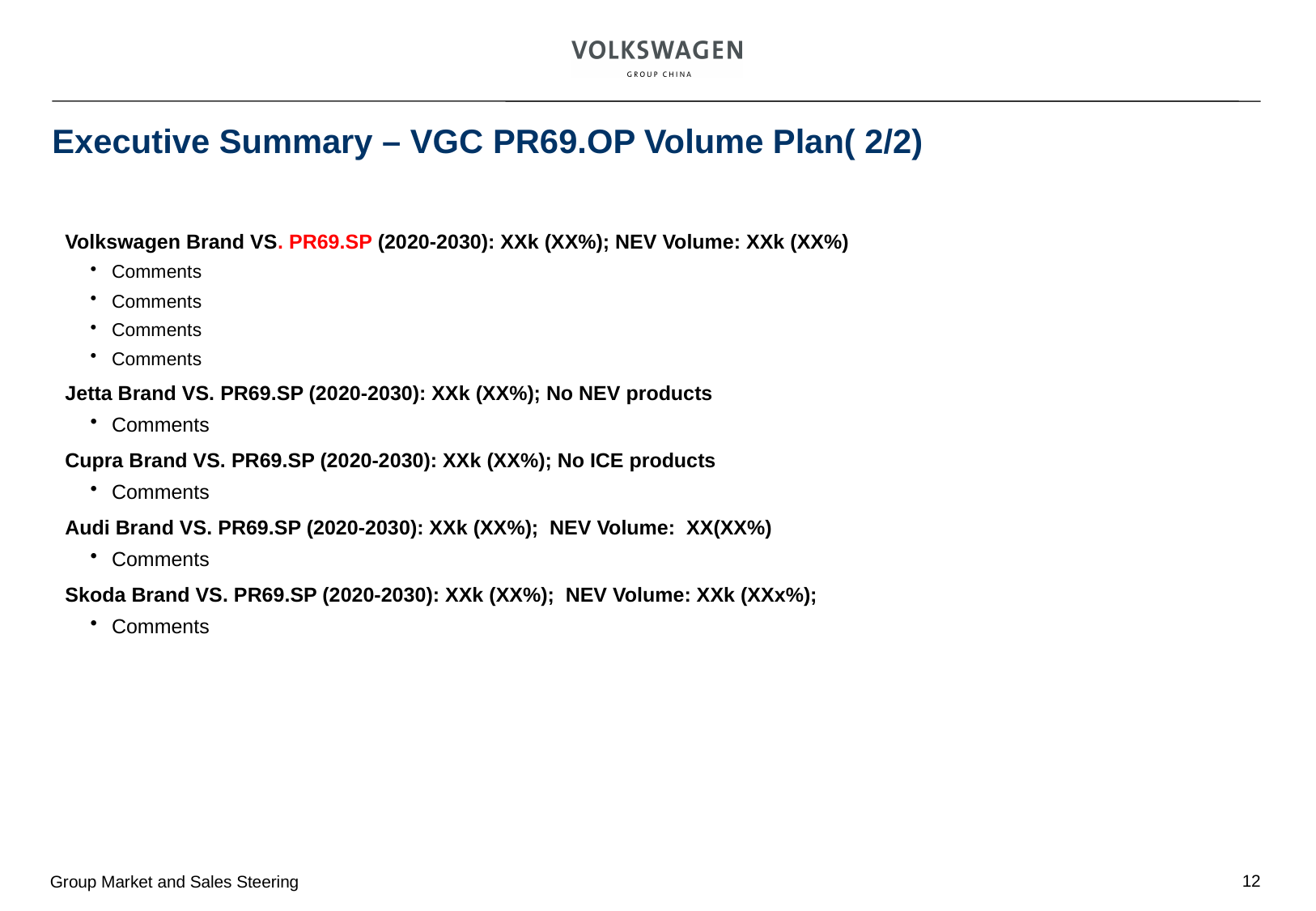

# Executive Summary – VGC PR69.OP Volume Plan( 2/2)
Volkswagen Brand VS. PR69.SP (2020-2030): XXk (XX%); NEV Volume: XXk (XX%)
Comments
Comments
Comments
Comments
Jetta Brand VS. PR69.SP (2020-2030): XXk (XX%); No NEV products
Comments
Cupra Brand VS. PR69.SP (2020-2030): XXk (XX%); No ICE products
Comments
Audi Brand VS. PR69.SP (2020-2030): XXk (XX%);  NEV Volume:  XX(XX%)
Comments
Skoda Brand VS. PR69.SP (2020-2030): XXk (XX%);  NEV Volume: XXk (XXx%);
Comments
12
Group Market and Sales Steering